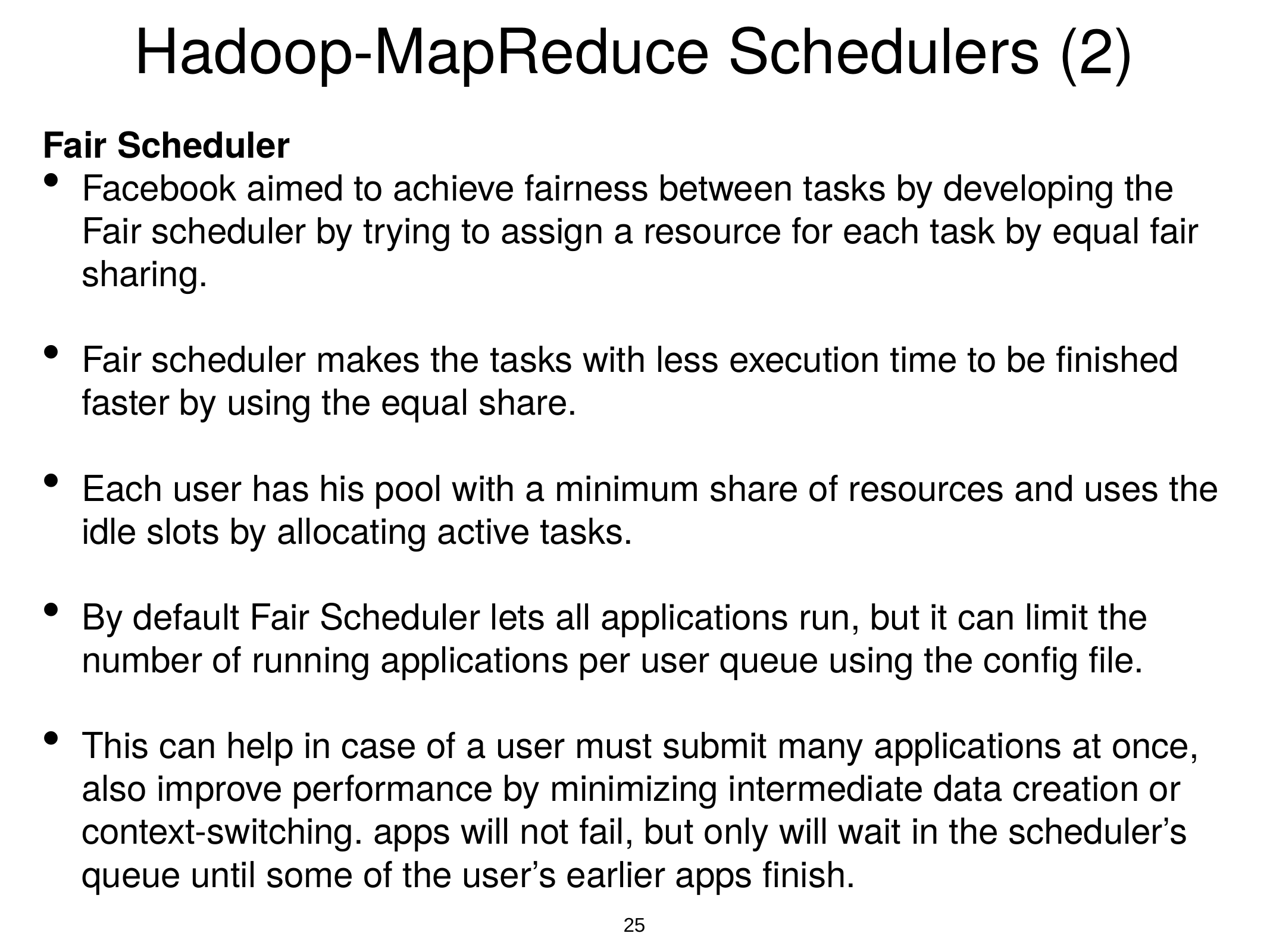

25
# Hadoop-MapReduce Schedulers (2)
Fair Scheduler
Facebook aimed to achieve fairness between tasks by developing the Fair scheduler by trying to assign a resource for each task by equal fair sharing.

Fair scheduler makes the tasks with less execution time to be finished faster by using the equal share.

Each user has his pool with a minimum share of resources and uses the idle slots by allocating active tasks.

By default Fair Scheduler lets all applications run, but it can limit the number of running applications per user queue using the config file.

This can help in case of a user must submit many applications at once, also improve performance by minimizing intermediate data creation or context-switching. apps will not fail, but only will wait in the scheduler’s queue until some of the user’s earlier apps finish.